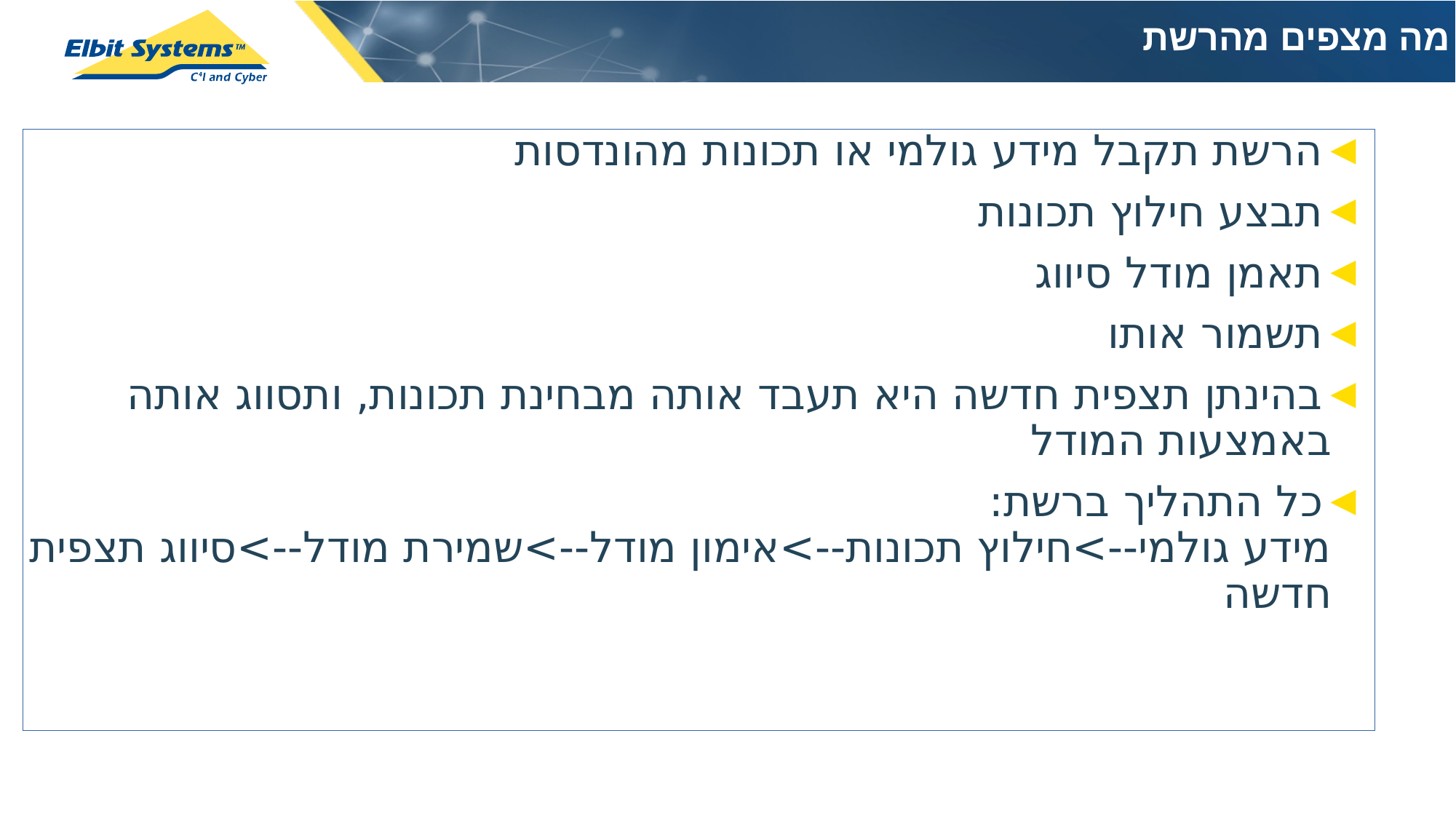

# מה מצפים מהרשת
הרשת תקבל מידע גולמי או תכונות מהונדסות
תבצע חילוץ תכונות
תאמן מודל סיווג
תשמור אותו
בהינתן תצפית חדשה היא תעבד אותה מבחינת תכונות, ותסווג אותה באמצעות המודל
כל התהליך ברשת:
מידע גולמי-->חילוץ תכונות-->אימון מודל-->שמירת מודל-->סיווג תצפית חדשה